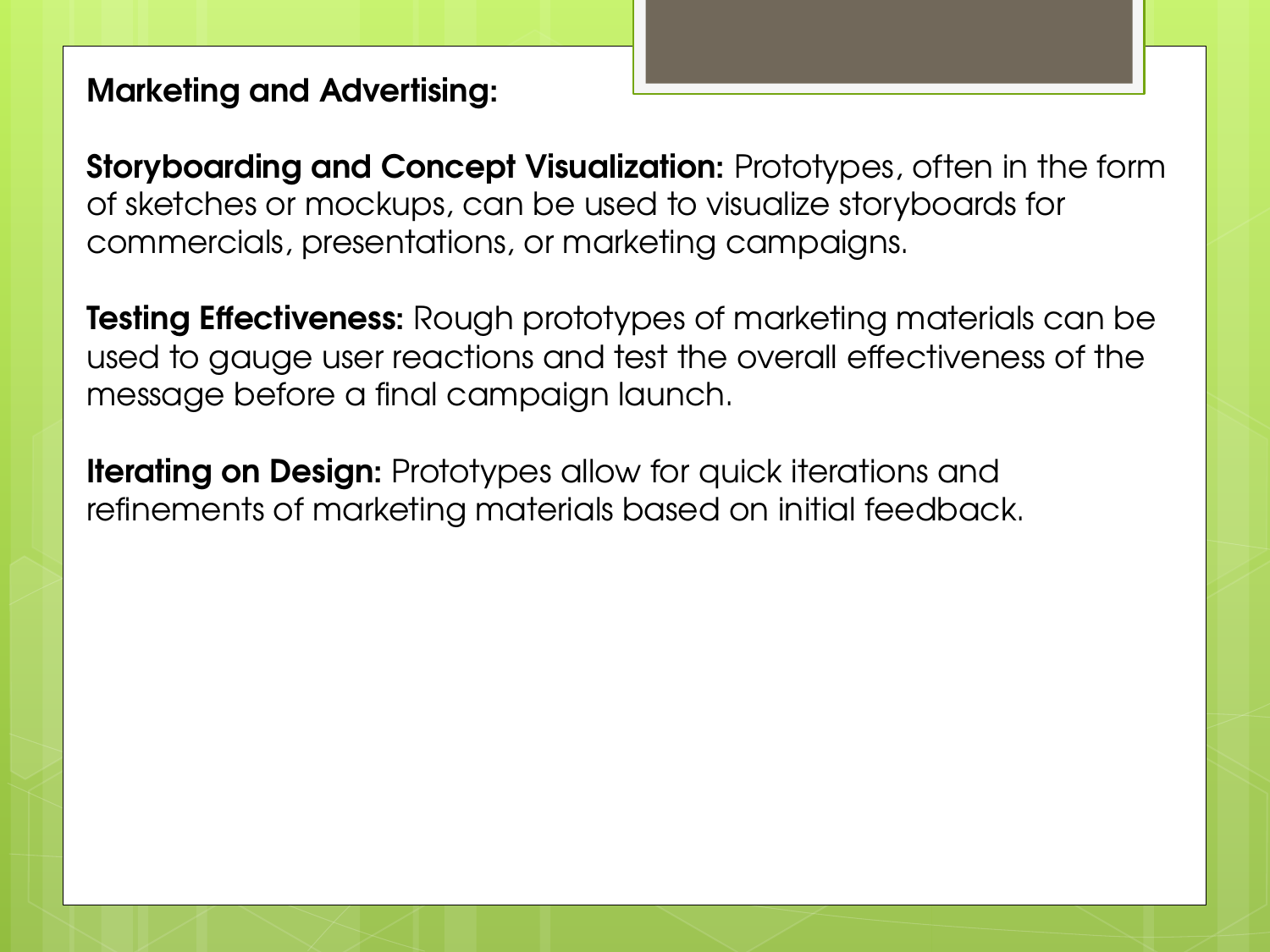

Marketing and Advertising:

Storyboarding and Concept Visualization: Prototypes, often in the form of sketches or mockups, can be used to visualize storyboards for commercials, presentations, or marketing campaigns.

Testing Effectiveness: Rough prototypes of marketing materials can be used to gauge user reactions and test the overall effectiveness of the message before a final campaign launch.

Iterating on Design: Prototypes allow for quick iterations and refinements of marketing materials based on initial feedback.